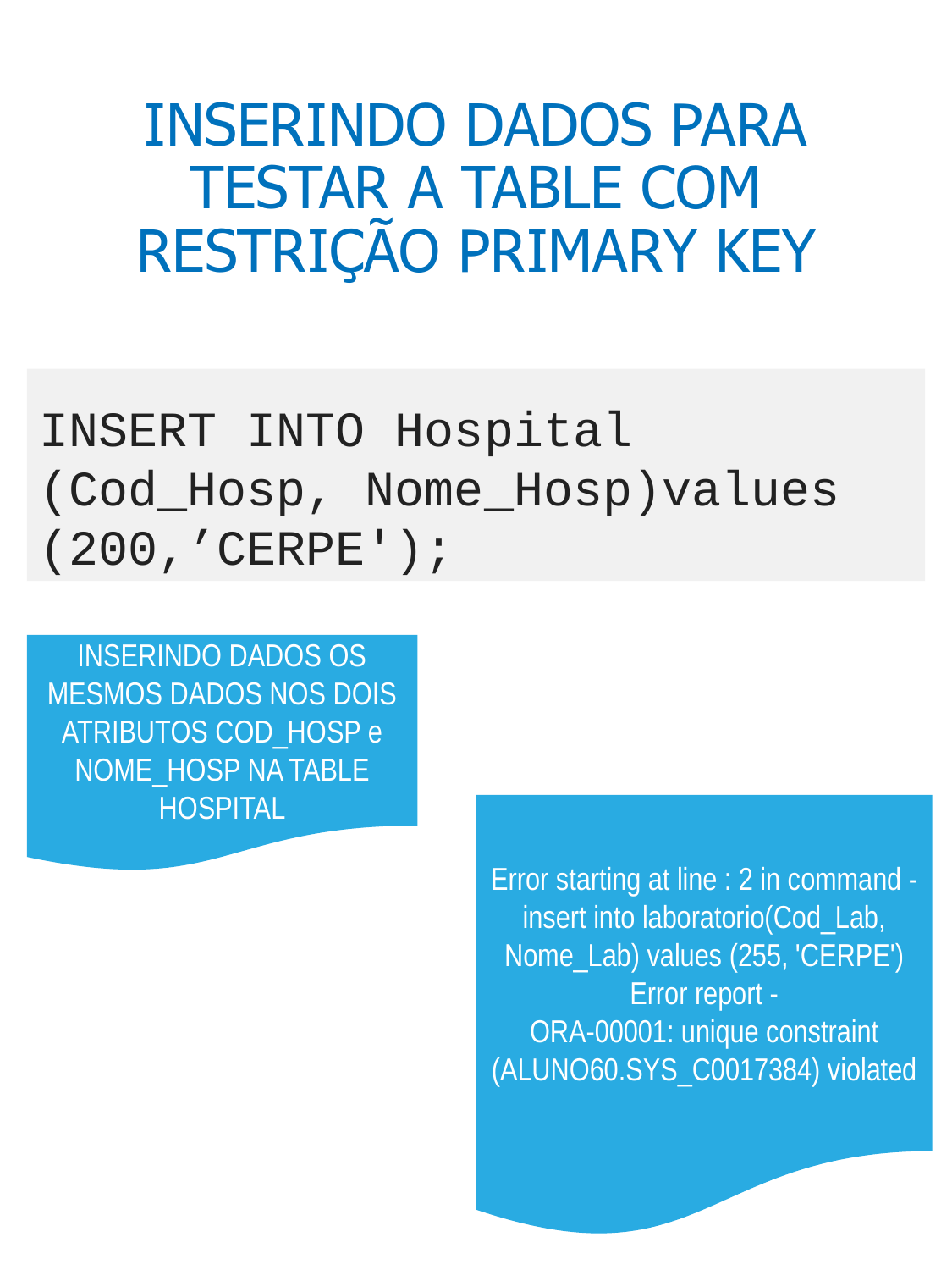

# INSERINDO DADOS PARA TESTAR A TABLE COM RESTRIÇÃO PRIMARY KEY
INSERT INTO Hospital (Cod_Hosp, Nome_Hosp)values (200,’CERPE');
INSERINDO DADOS OS MESMOS DADOS NOS DOIS ATRIBUTOS COD_HOSP e NOME_HOSP NA TABLE HOSPITAL
Error starting at line : 2 in command -
insert into laboratorio(Cod_Lab, Nome_Lab) values (255, 'CERPE')
Error report -
ORA-00001: unique constraint (ALUNO60.SYS_C0017384) violated